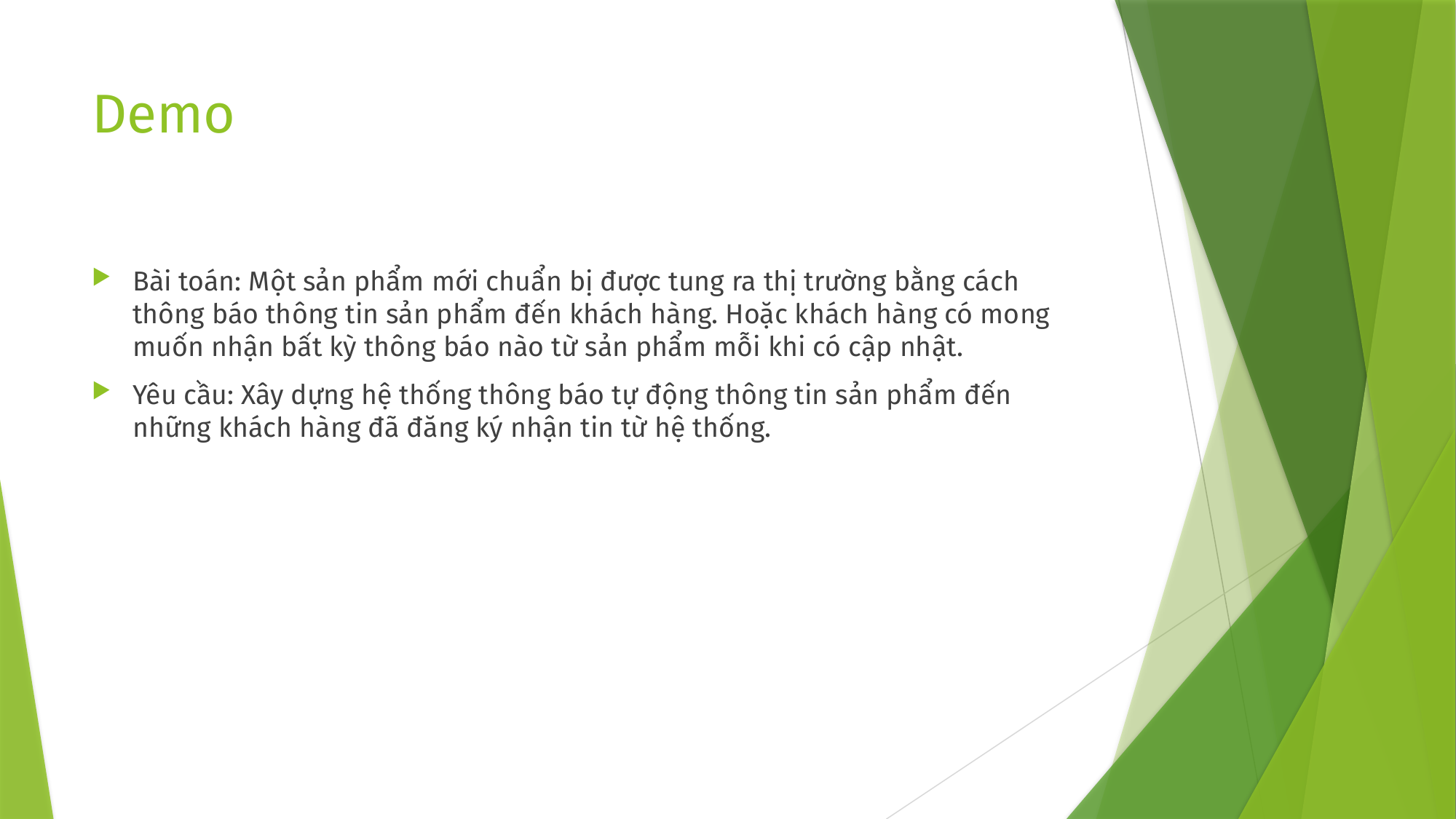

# Demo
Bài toán: Một sản phẩm mới chuẩn bị được tung ra thị trường bằng cách thông báo thông tin sản phẩm đến khách hàng. Hoặc khách hàng có mong muốn nhận bất kỳ thông báo nào từ sản phẩm mỗi khi có cập nhật.
Yêu cầu: Xây dựng hệ thống thông báo tự động thông tin sản phẩm đến những khách hàng đã đăng ký nhận tin từ hệ thống.